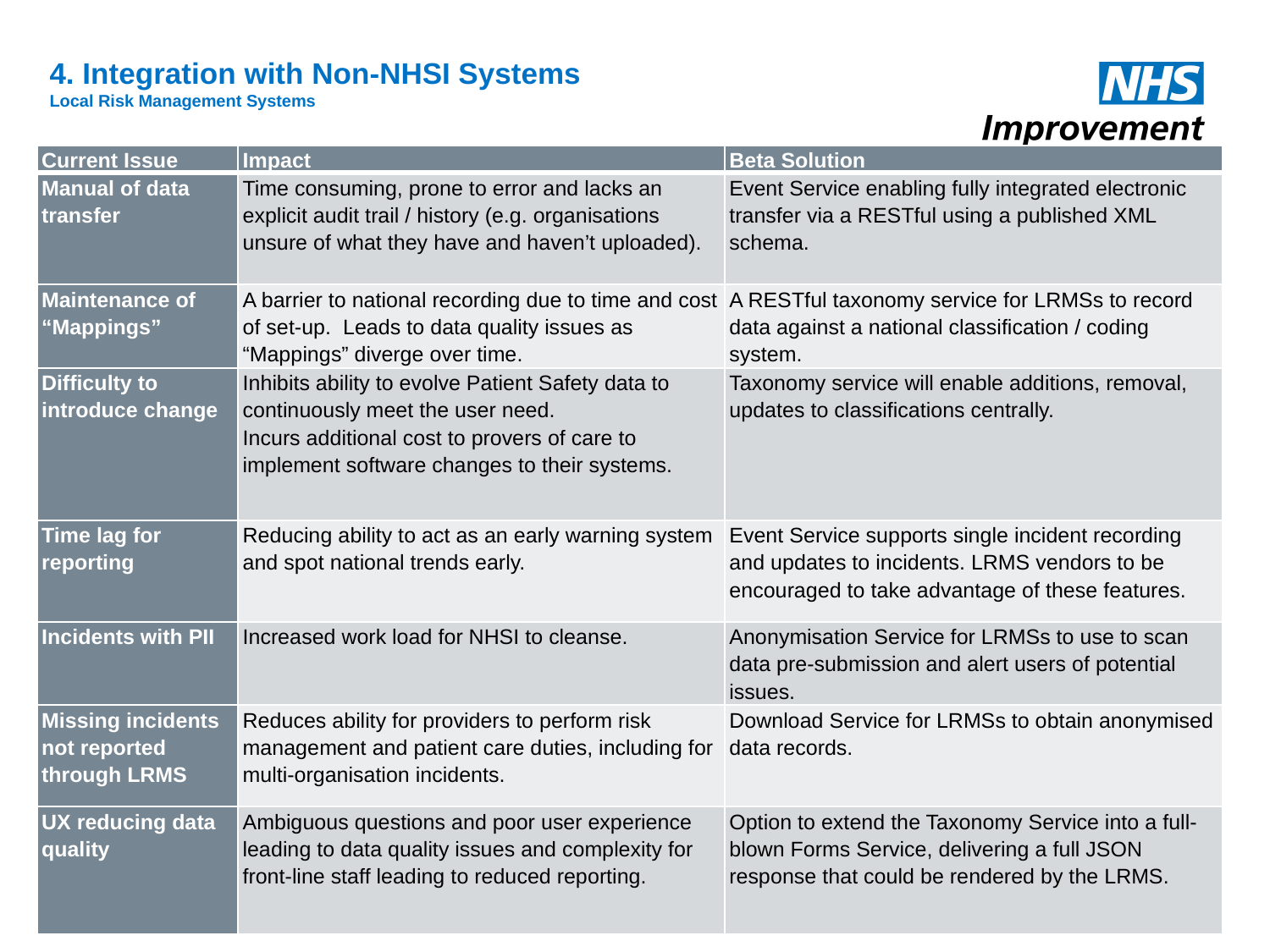

# 4. Integration with Non-NHSI Systems Local Risk Management Systems
| Current Issue | Impact | Beta Solution |
| --- | --- | --- |
| Manual of data transfer | Time consuming, prone to error and lacks an explicit audit trail / history (e.g. organisations unsure of what they have and haven’t uploaded). | Event Service enabling fully integrated electronic transfer via a RESTful using a published XML schema. |
| Maintenance of “Mappings” | A barrier to national recording due to time and cost of set-up. Leads to data quality issues as “Mappings” diverge over time. | A RESTful taxonomy service for LRMSs to record data against a national classification / coding system. |
| Difficulty to introduce change | Inhibits ability to evolve Patient Safety data to continuously meet the user need. Incurs additional cost to provers of care to implement software changes to their systems. | Taxonomy service will enable additions, removal, updates to classifications centrally. |
| Time lag for reporting | Reducing ability to act as an early warning system and spot national trends early. | Event Service supports single incident recording and updates to incidents. LRMS vendors to be encouraged to take advantage of these features. |
| Incidents with PII | Increased work load for NHSI to cleanse. | Anonymisation Service for LRMSs to use to scan data pre-submission and alert users of potential issues. |
| Missing incidents not reported through LRMS | Reduces ability for providers to perform risk management and patient care duties, including for multi-organisation incidents. | Download Service for LRMSs to obtain anonymised data records. |
| UX reducing data quality | Ambiguous questions and poor user experience leading to data quality issues and complexity for front-line staff leading to reduced reporting. | Option to extend the Taxonomy Service into a full-blown Forms Service, delivering a full JSON response that could be rendered by the LRMS. |
12